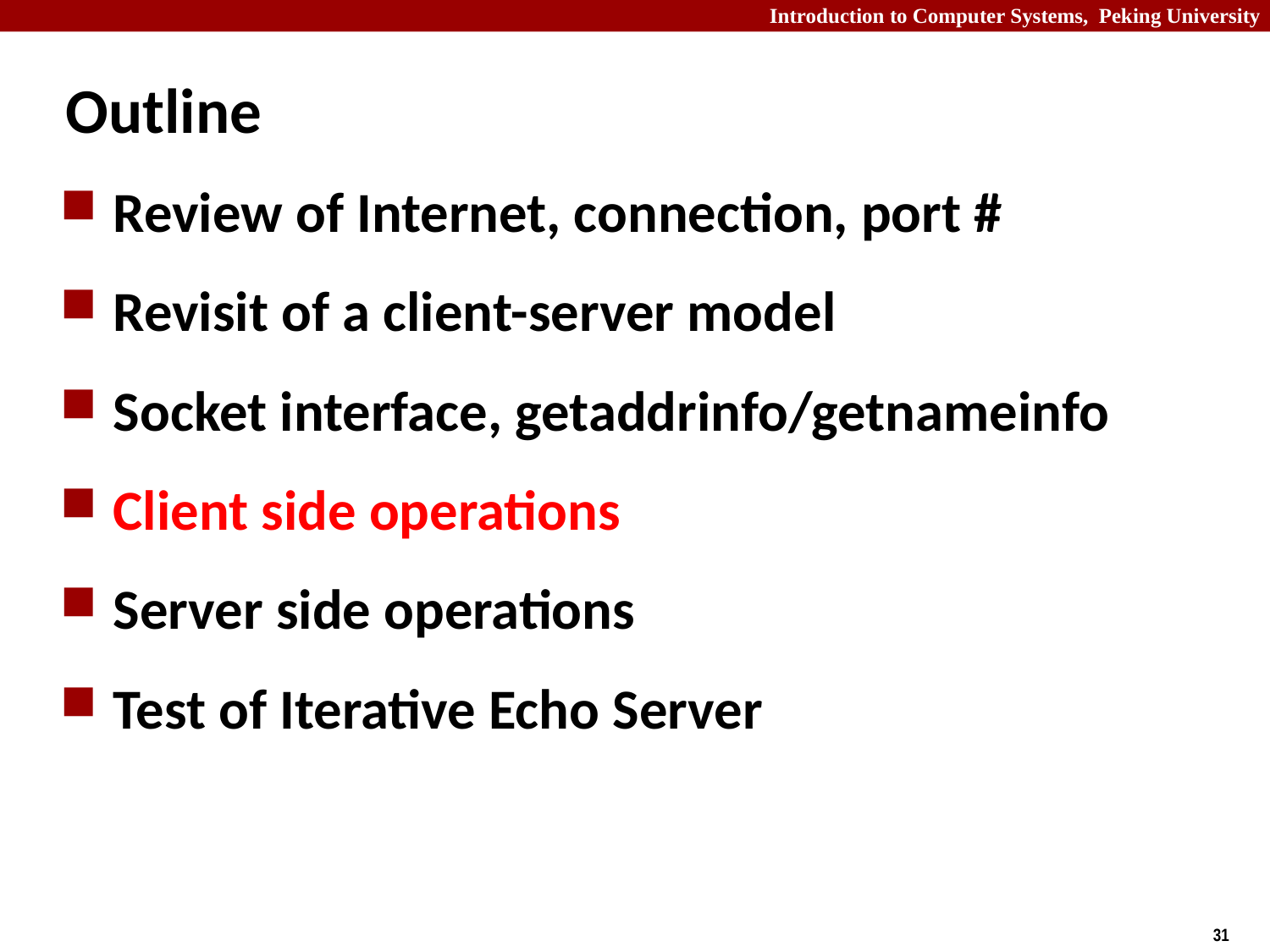

# Outline
Review of Internet, connection, port #
Revisit of a client-server model
Socket interface, getaddrinfo/getnameinfo
Client side operations
Server side operations
Test of Iterative Echo Server